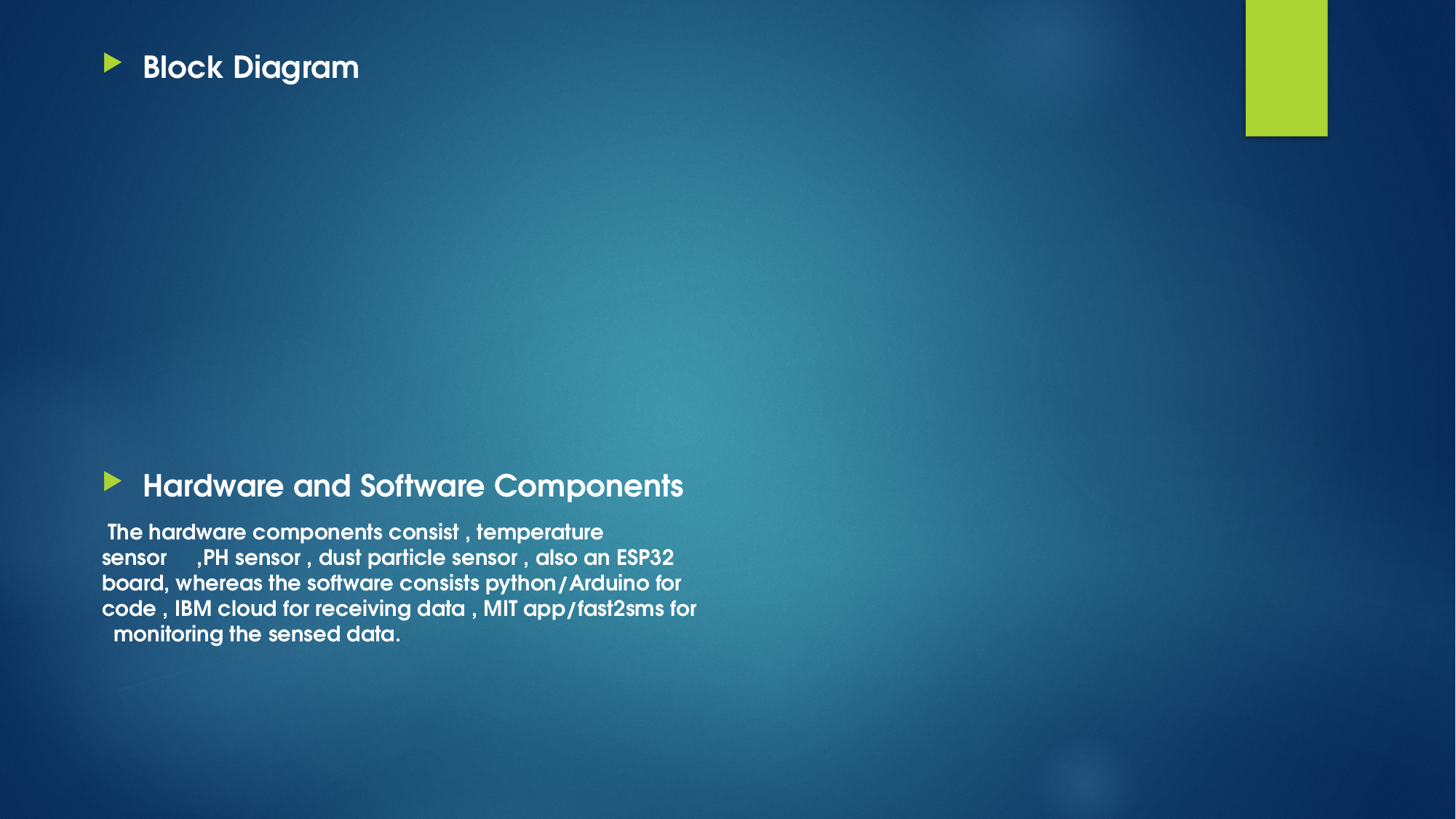

Block Diagram

Hardware and Software Components
 The hardware components consist , temperature sensor     ,PH sensor , dust particle sensor , also an ESP32 board, whereas the software consists python/Arduino for code , IBM cloud for receiving data , MIT app/fast2sms for      monitoring the sensed data.